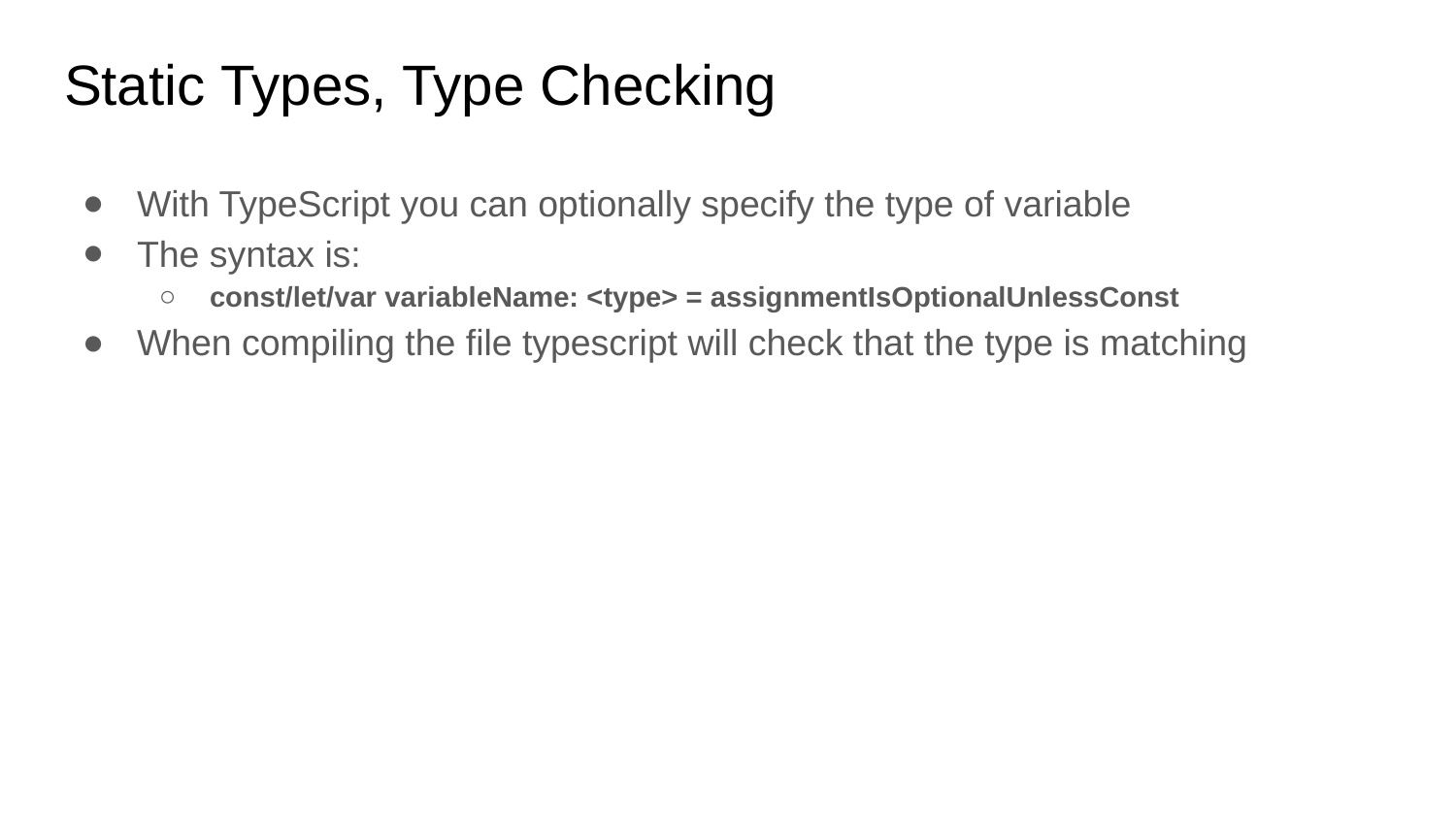

# Static Types, Type Checking
With TypeScript you can optionally specify the type of variable
The syntax is:
const/let/var variableName: <type> = assignmentIsOptionalUnlessConst
When compiling the file typescript will check that the type is matching